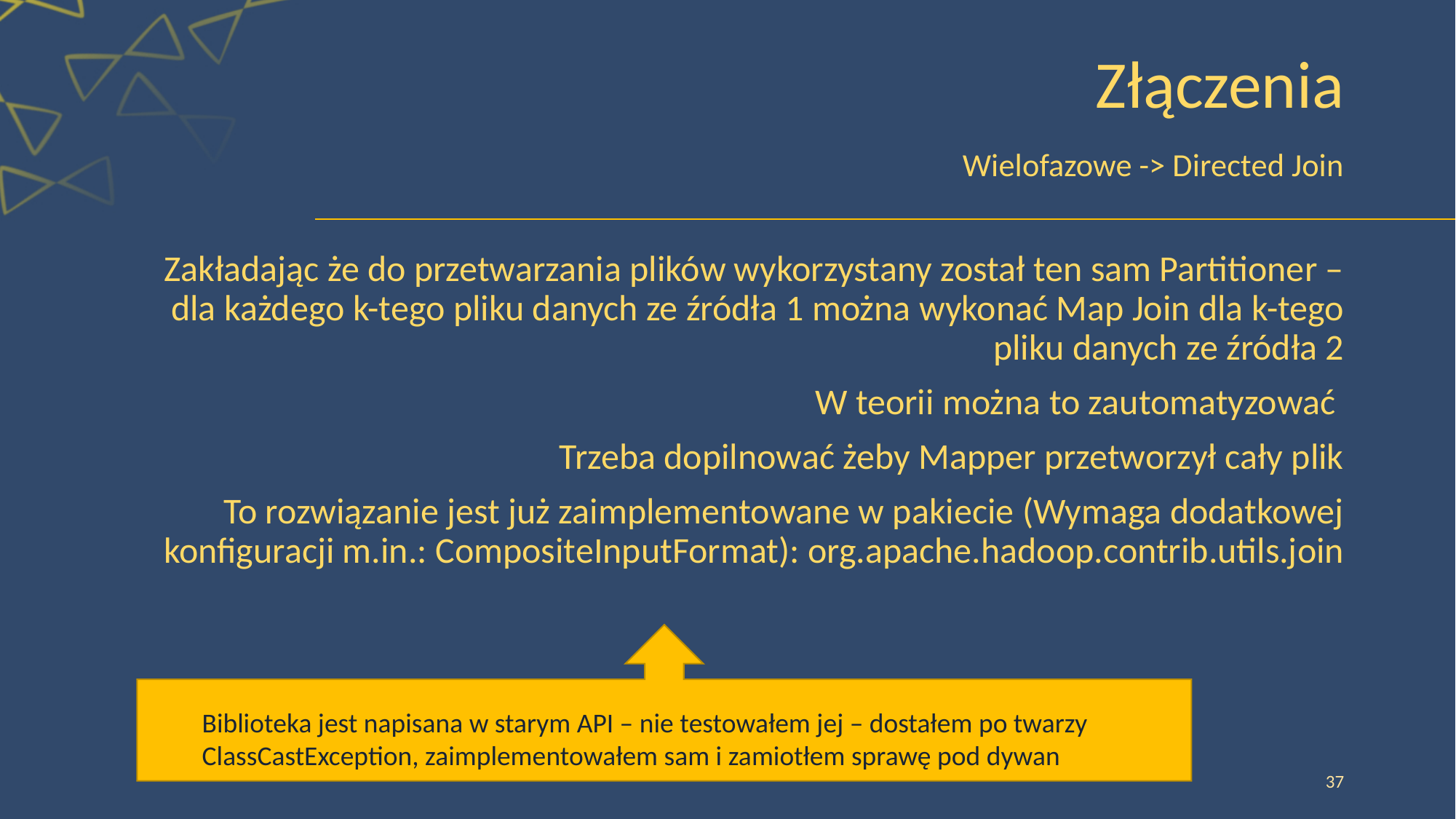

# Złączenia
Wielofazowe -> Directed Join
Zakładając że do przetwarzania plików wykorzystany został ten sam Partitioner – dla każdego k-tego pliku danych ze źródła 1 można wykonać Map Join dla k-tego pliku danych ze źródła 2
W teorii można to zautomatyzować
Trzeba dopilnować żeby Mapper przetworzył cały plik
To rozwiązanie jest już zaimplementowane w pakiecie (Wymaga dodatkowej konfiguracji m.in.: CompositeInputFormat): org.apache.hadoop.contrib.utils.join

Biblioteka jest napisana w starym API – nie testowałem jej – dostałem po twarzy ClassCastException, zaimplementowałem sam i zamiotłem sprawę pod dywan
37